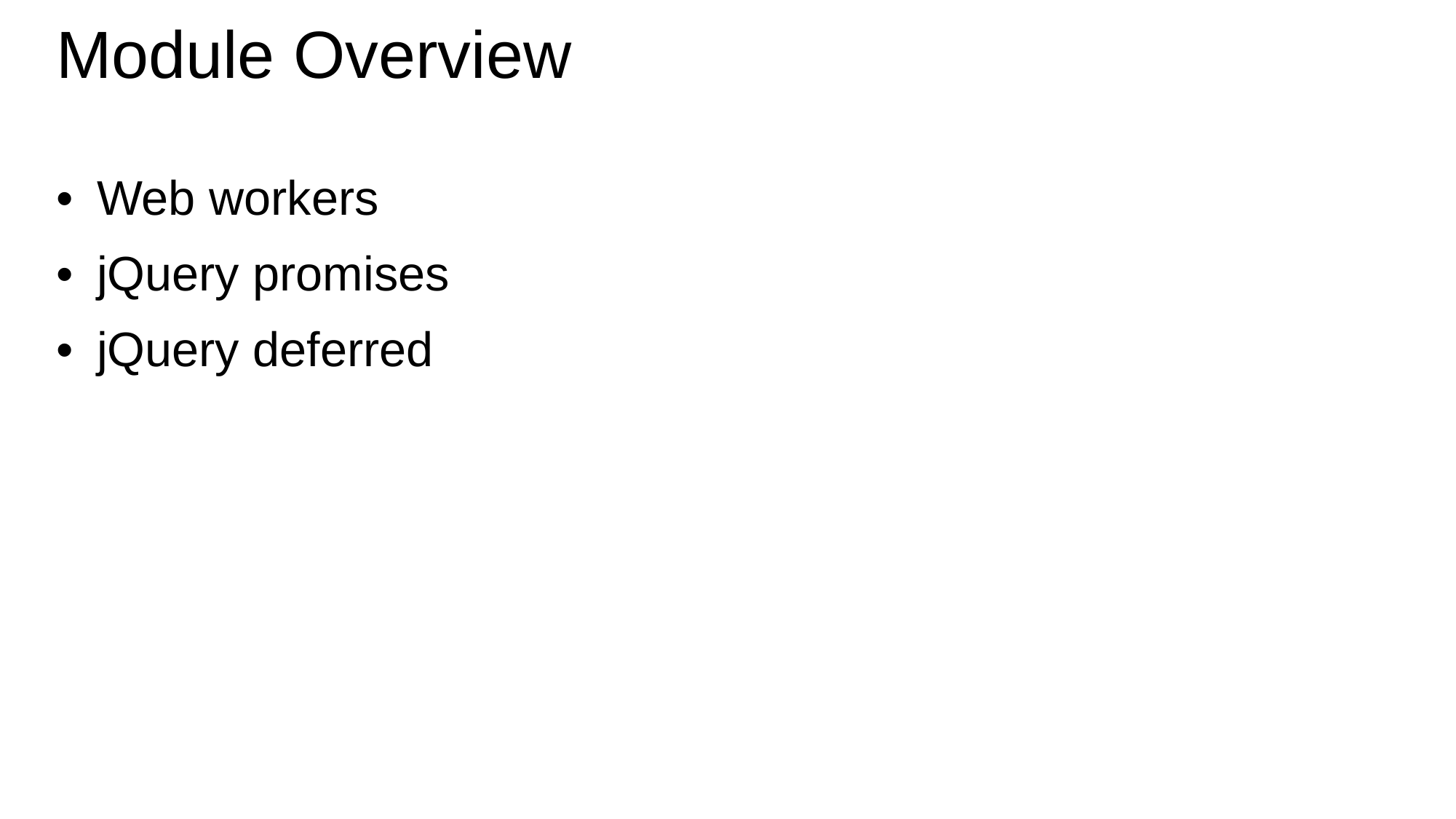

# Module Overview
Web workers
jQuery promises
jQuery deferred